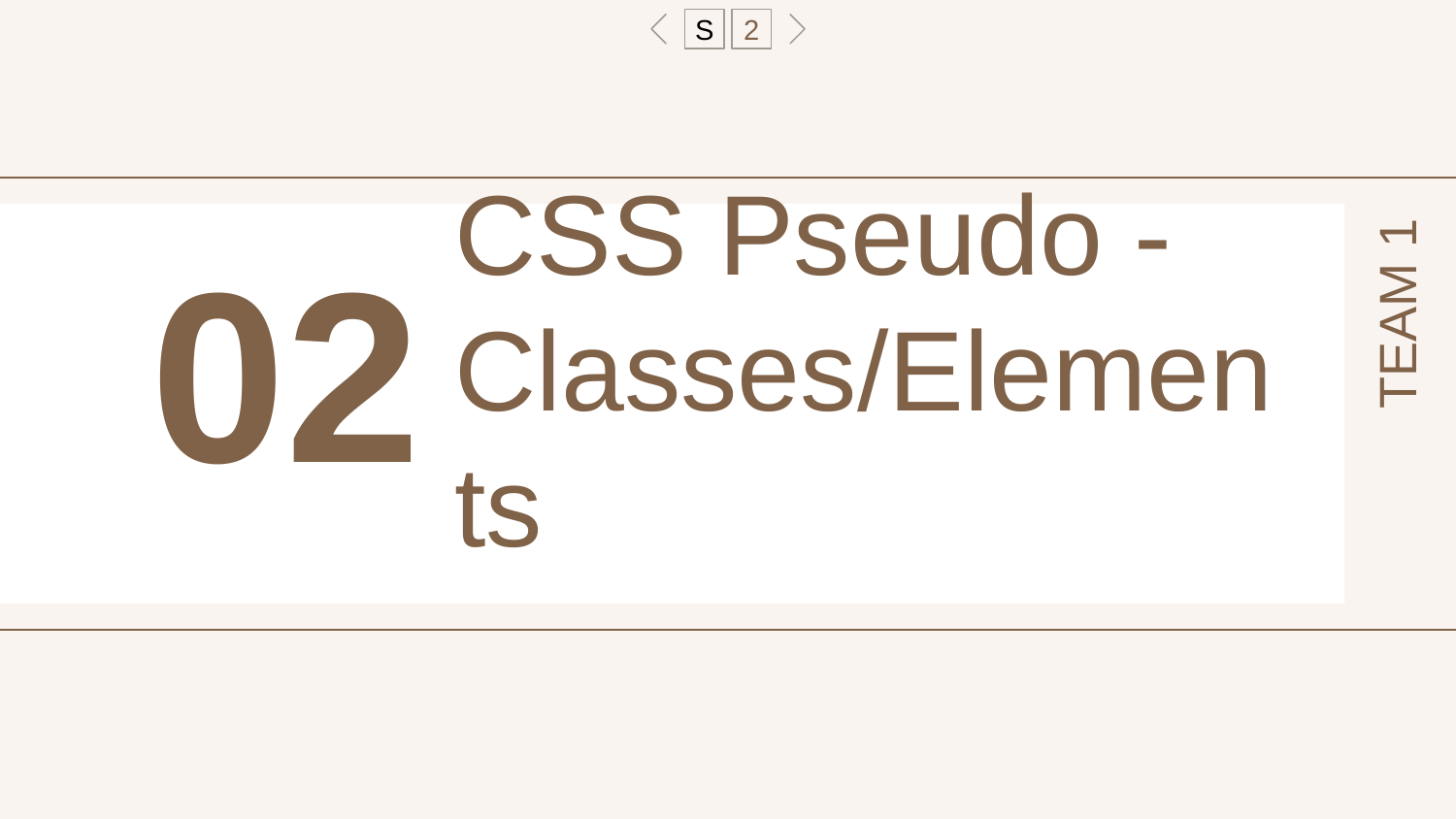

S
2

02
# CSS Pseudo - Classes/Elements
TEAM 1